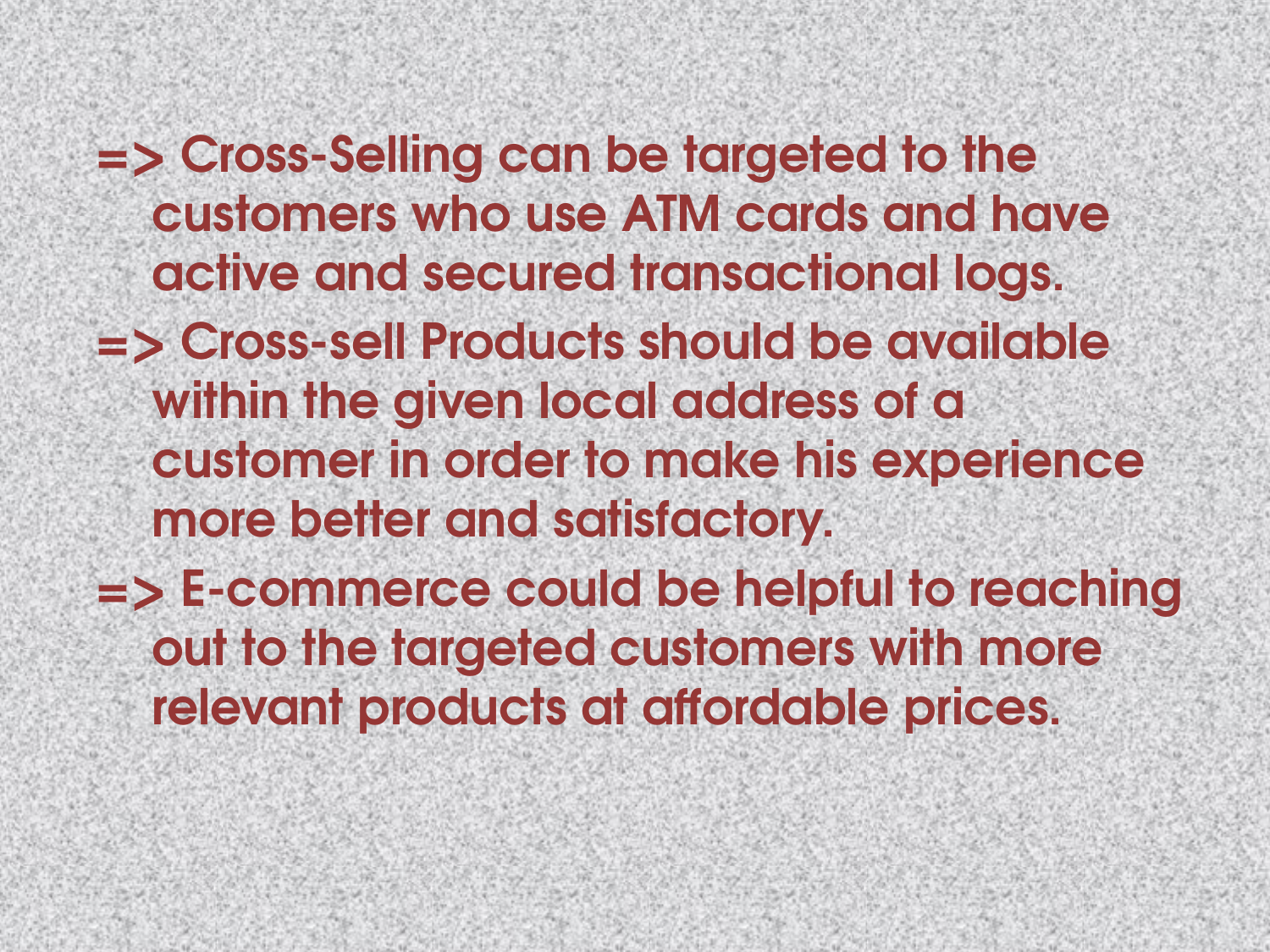

=> Cross-Selling can be targeted to the customers who use ATM cards and have active and secured transactional logs.
=> Cross-sell Products should be available within the given local address of a customer in order to make his experience more better and satisfactory.
=> E-commerce could be helpful to reaching out to the targeted customers with more relevant products at affordable prices.